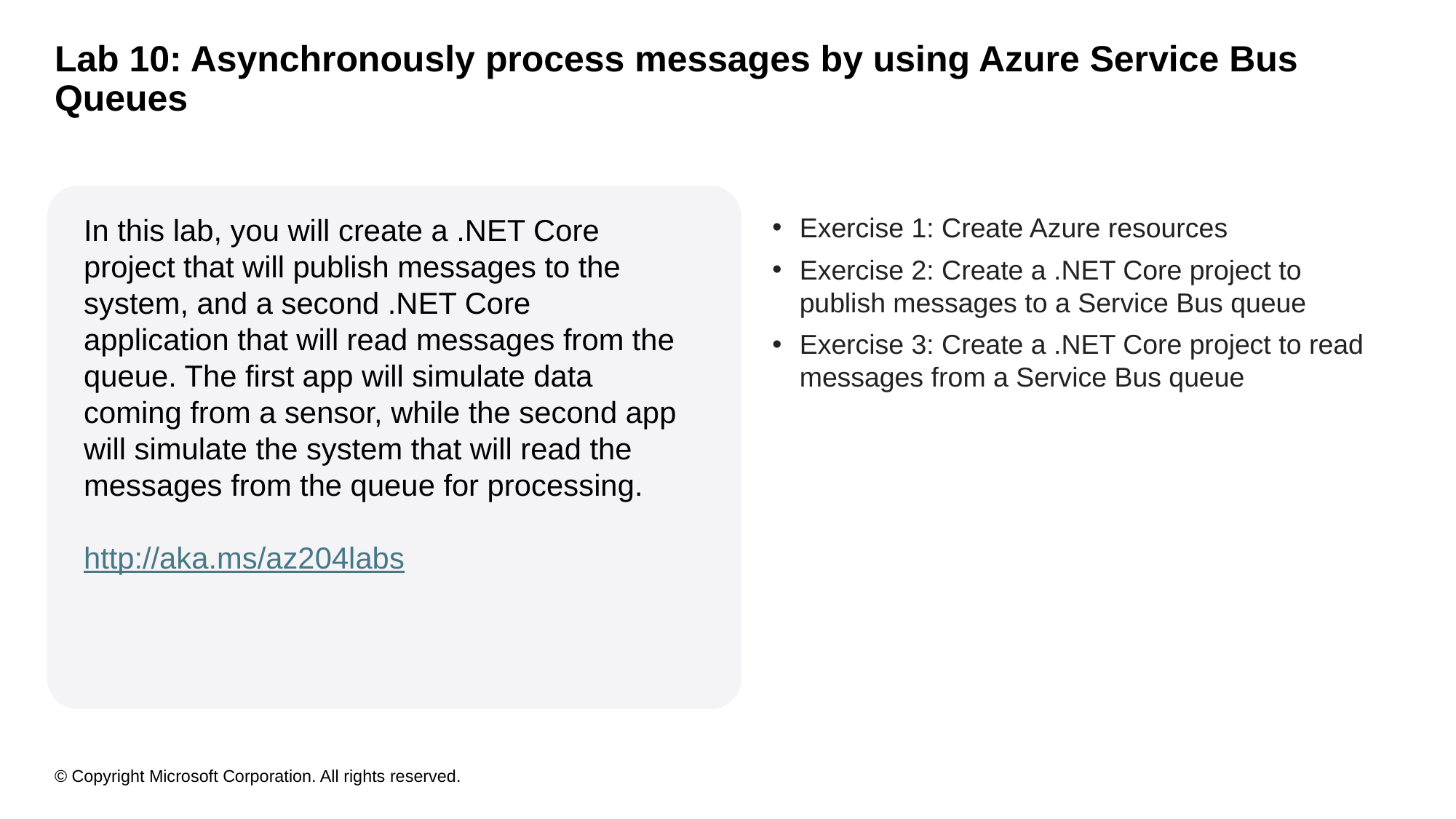

# Lab 10: Asynchronously process messages by using Azure Service Bus Queues
In this lab, you will create a .NET Core project that will publish messages to the system, and a second .NET Core application that will read messages from the queue. The first app will simulate data coming from a sensor, while the second app will simulate the system that will read the messages from the queue for processing.

http://aka.ms/az204labs
Exercise 1: Create Azure resources
Exercise 2: Create a .NET Core project to publish messages to a Service Bus queue
Exercise 3: Create a .NET Core project to read messages from a Service Bus queue